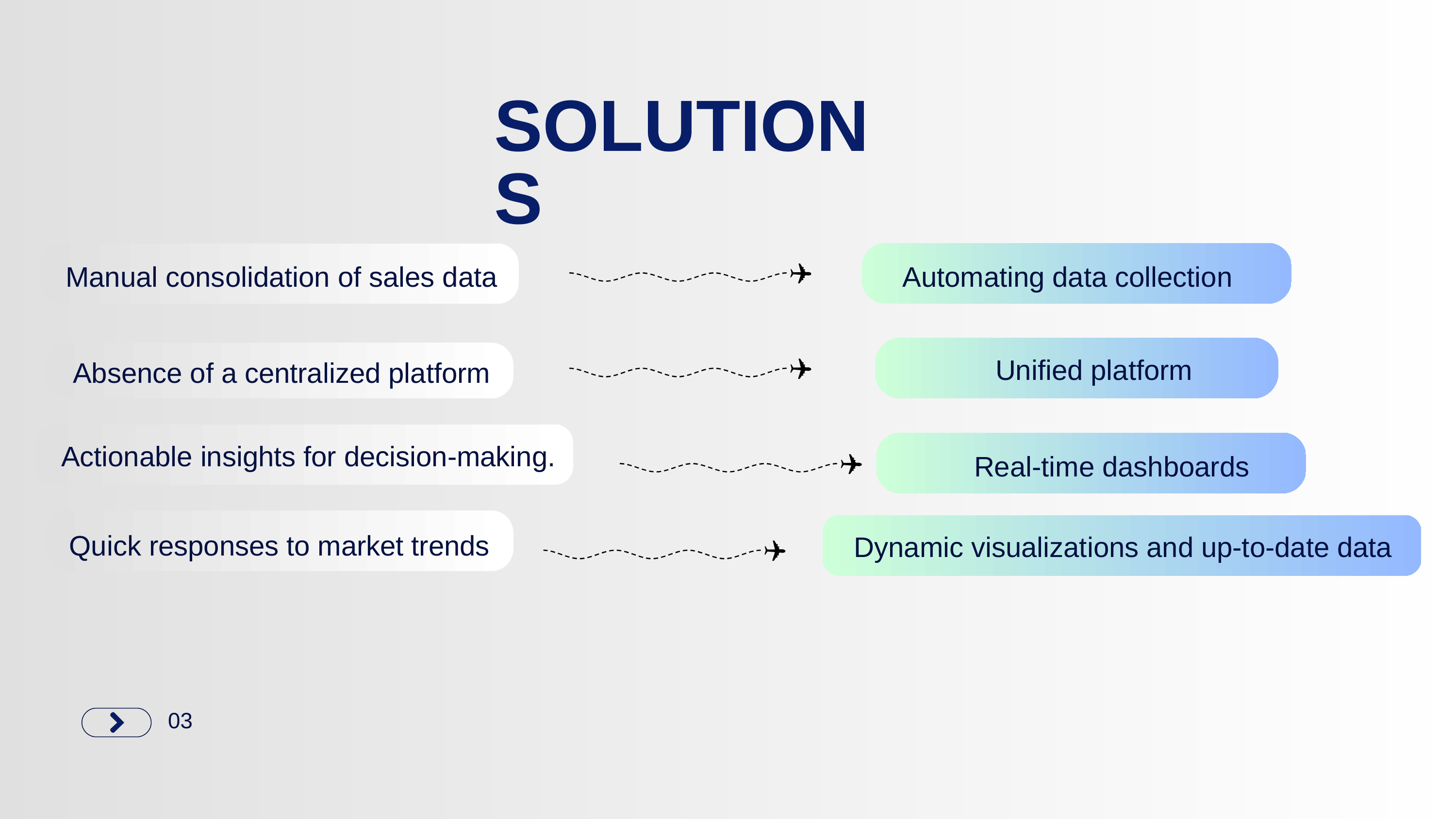

SOLUTIONS

Manual consolidation of sales data
Automating data collection

Unified platform
Absence of a centralized platform

Actionable insights for decision-making.
Real-time dashboards

Quick responses to market trends
Dynamic visualizations and up-to-date data

03